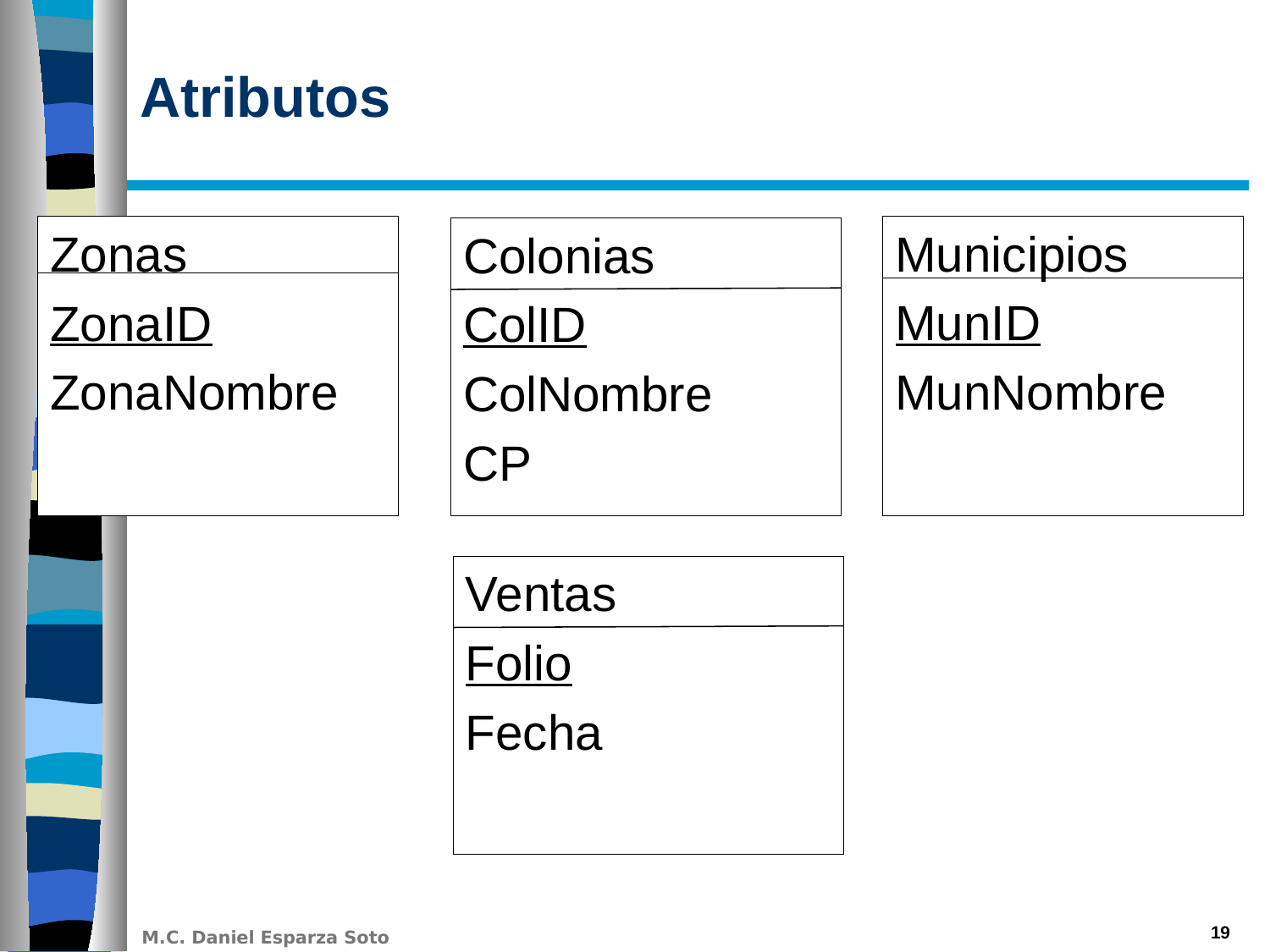

# Atributos
Municipios
MunID
MunNombre

Zonas
ZonaID
ZonaNombre

Colonias
ColID
ColNombre
CP

Ventas
Folio
Fecha

19